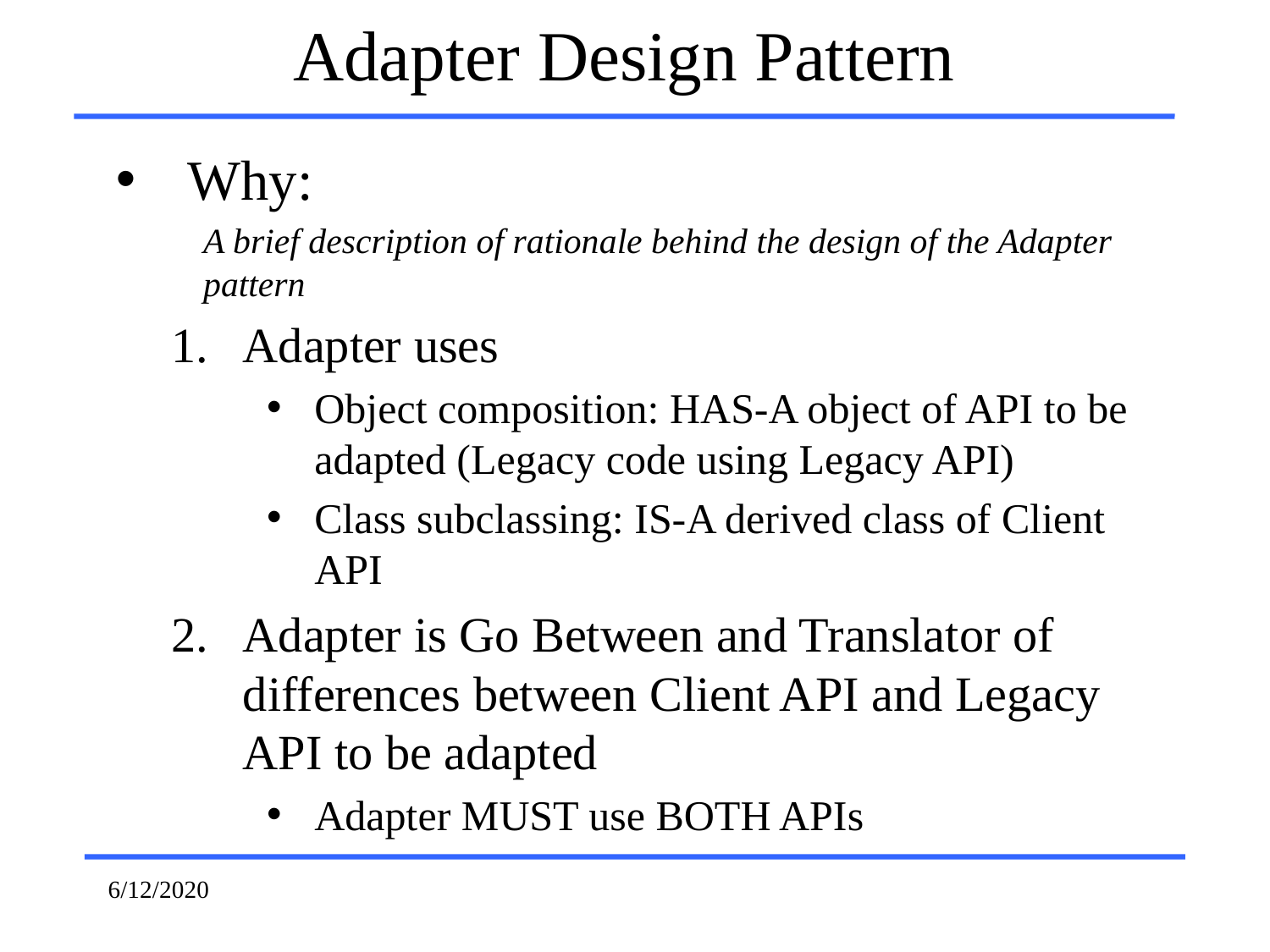

# Adapter Design Pattern
Why:
A brief description of rationale behind the design of the Adapter pattern
Adapter uses
Object composition: HAS-A object of API to be adapted (Legacy code using Legacy API)
Class subclassing: IS-A derived class of Client API
Adapter is Go Between and Translator of differences between Client API and Legacy API to be adapted
Adapter MUST use BOTH APIs

6/12/2020